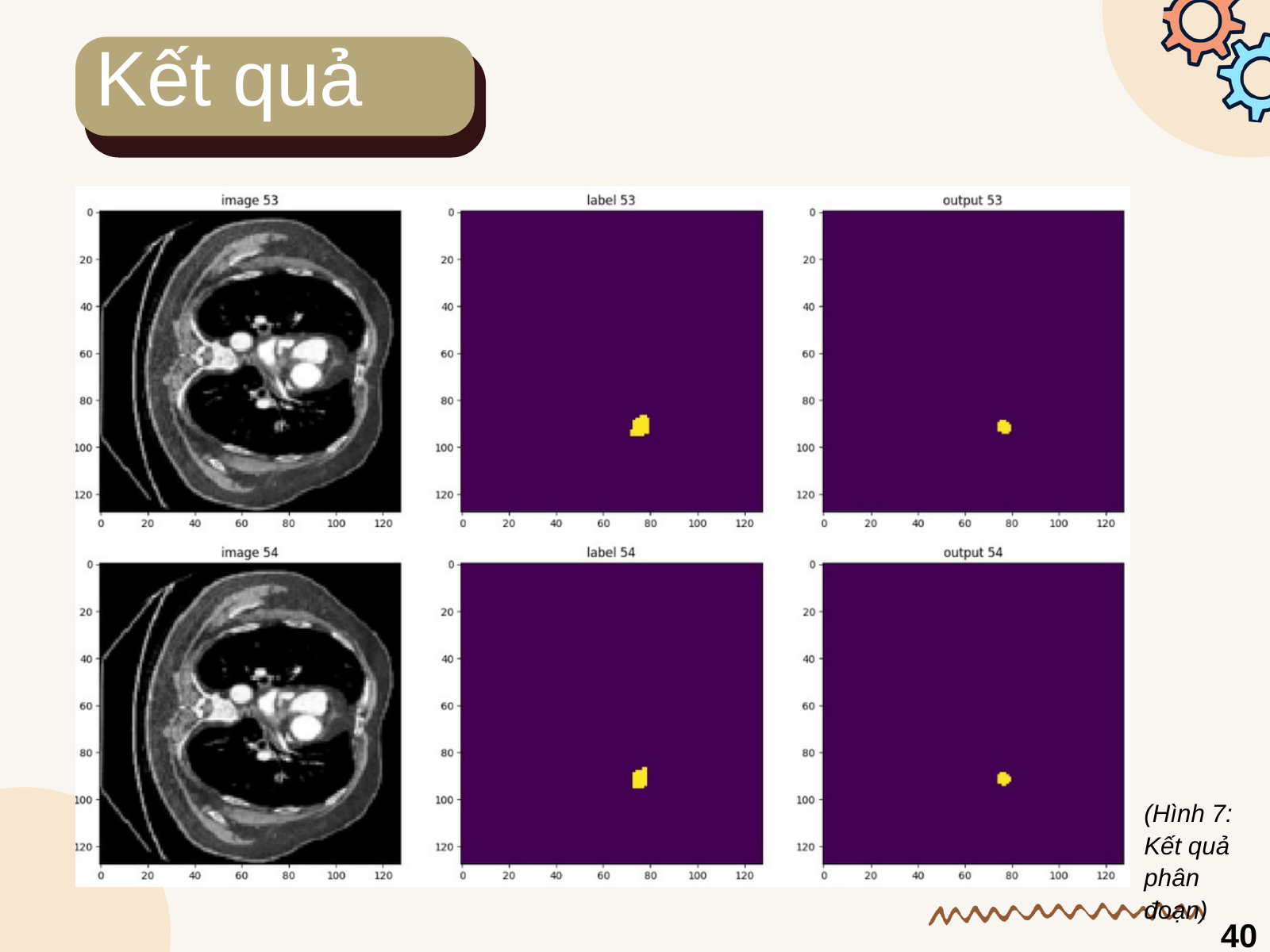

Kết quả

(Hình 7:
Kết quả
phân đoạn)

40